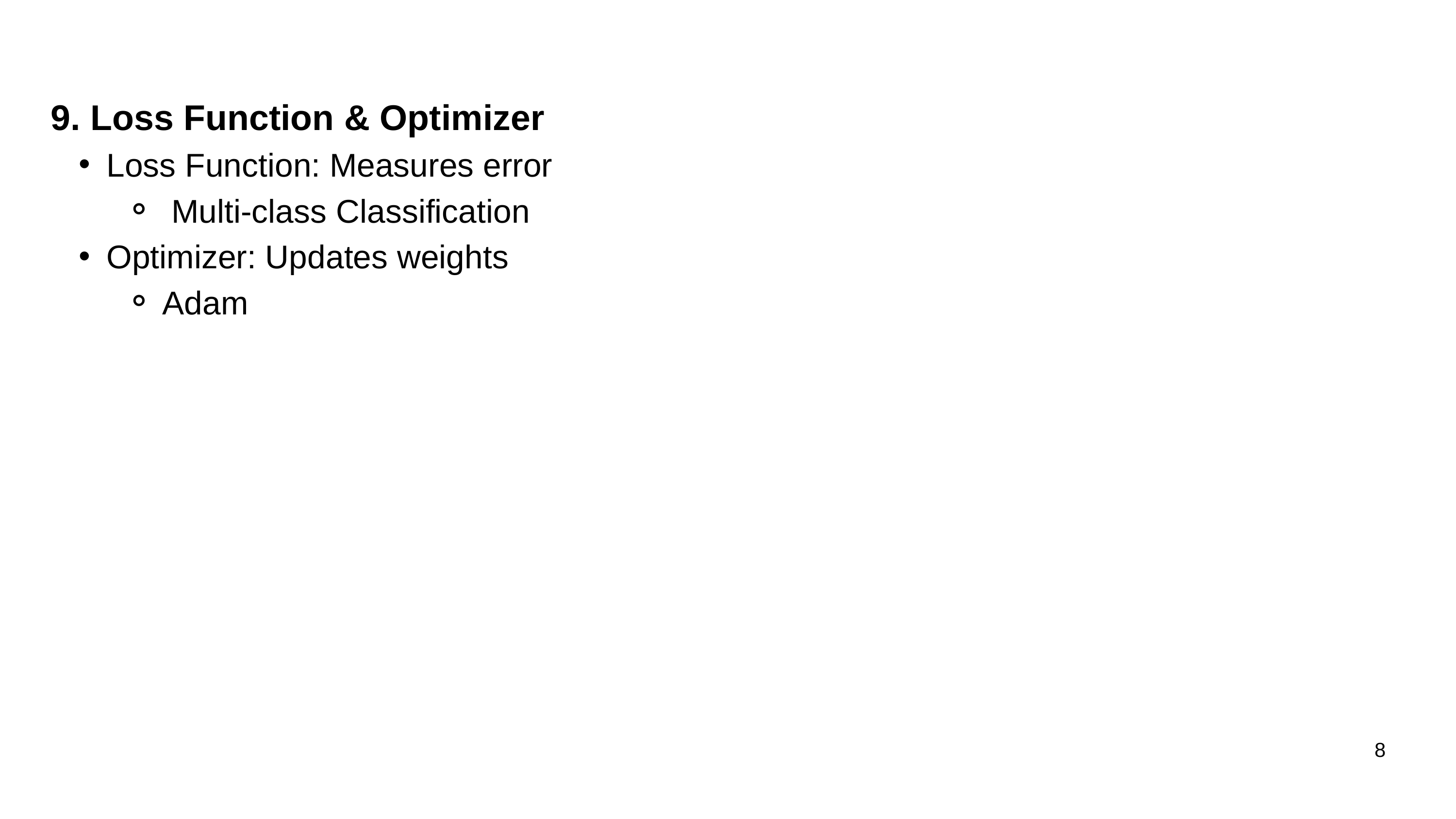

9. Loss Function & Optimizer
Loss Function: Measures error
 Multi-class Classification
Optimizer: Updates weights
Adam

8